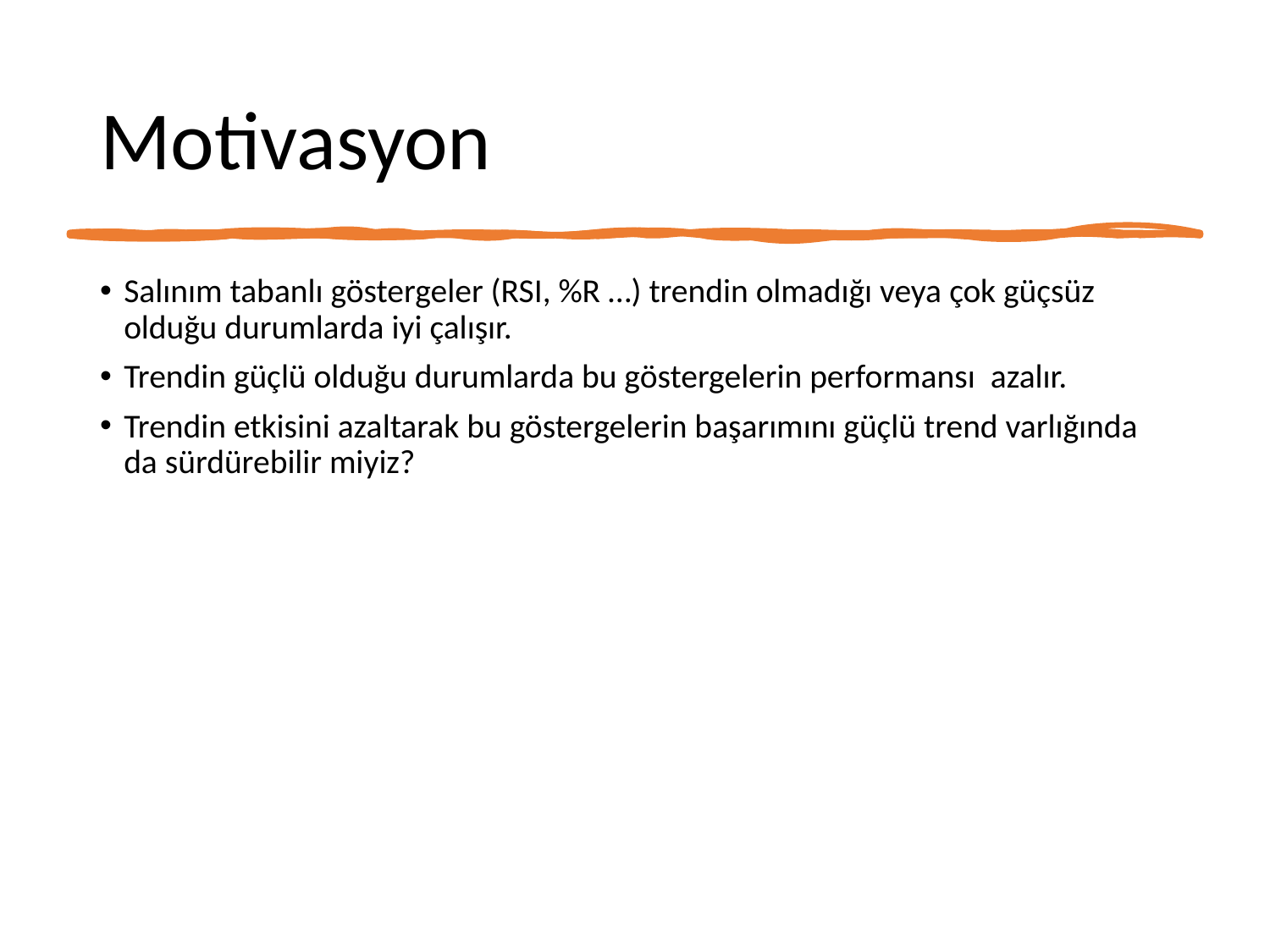

# Motivasyon

Salınım tabanlı göstergeler (RSI, %R …) trendin olmadığı veya çok güçsüz olduğu durumlarda iyi çalışır.
Trendin güçlü olduğu durumlarda bu göstergelerin performansı  azalır.
Trendin etkisini azaltarak bu göstergelerin başarımını güçlü trend varlığında da sürdürebilir miyiz?